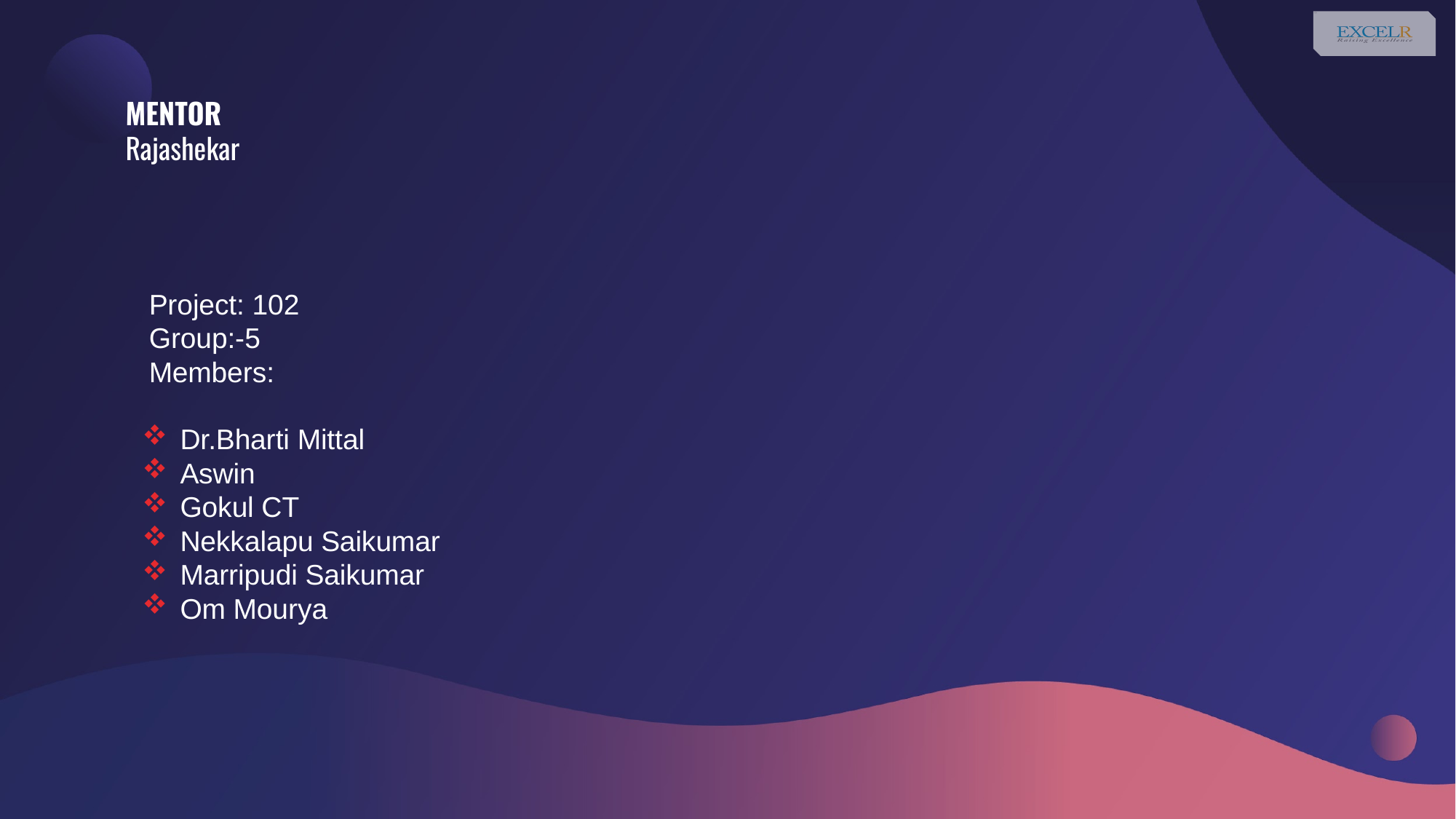

# MENTOR Rajashekar

   Project: 102
   Group:-5
   Members:

Dr.Bharti Mittal
Aswin
Gokul CT
Nekkalapu Saikumar
Marripudi Saikumar
Om Mourya